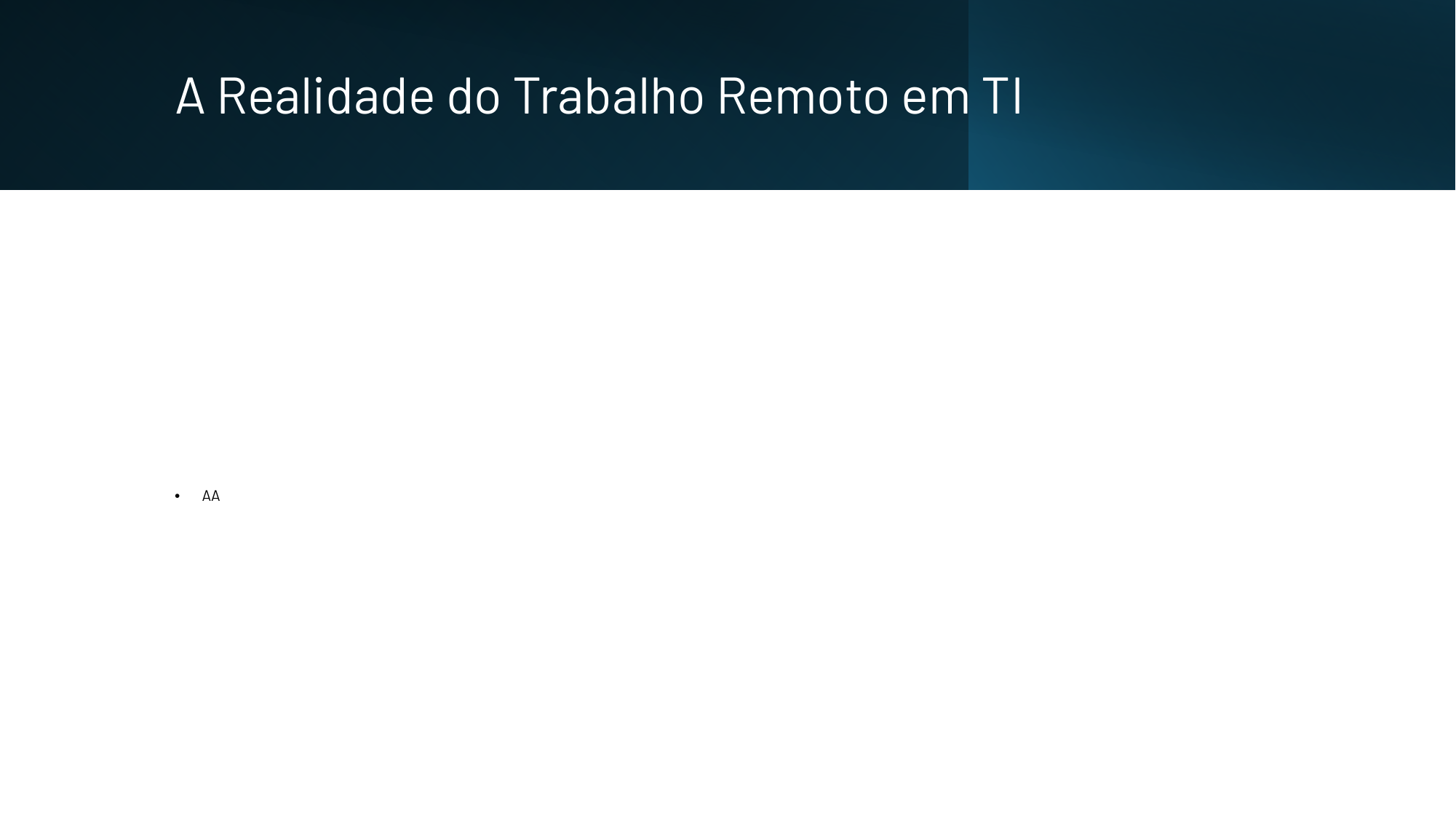

# A Realidade do Trabalho Remoto em TI
AA